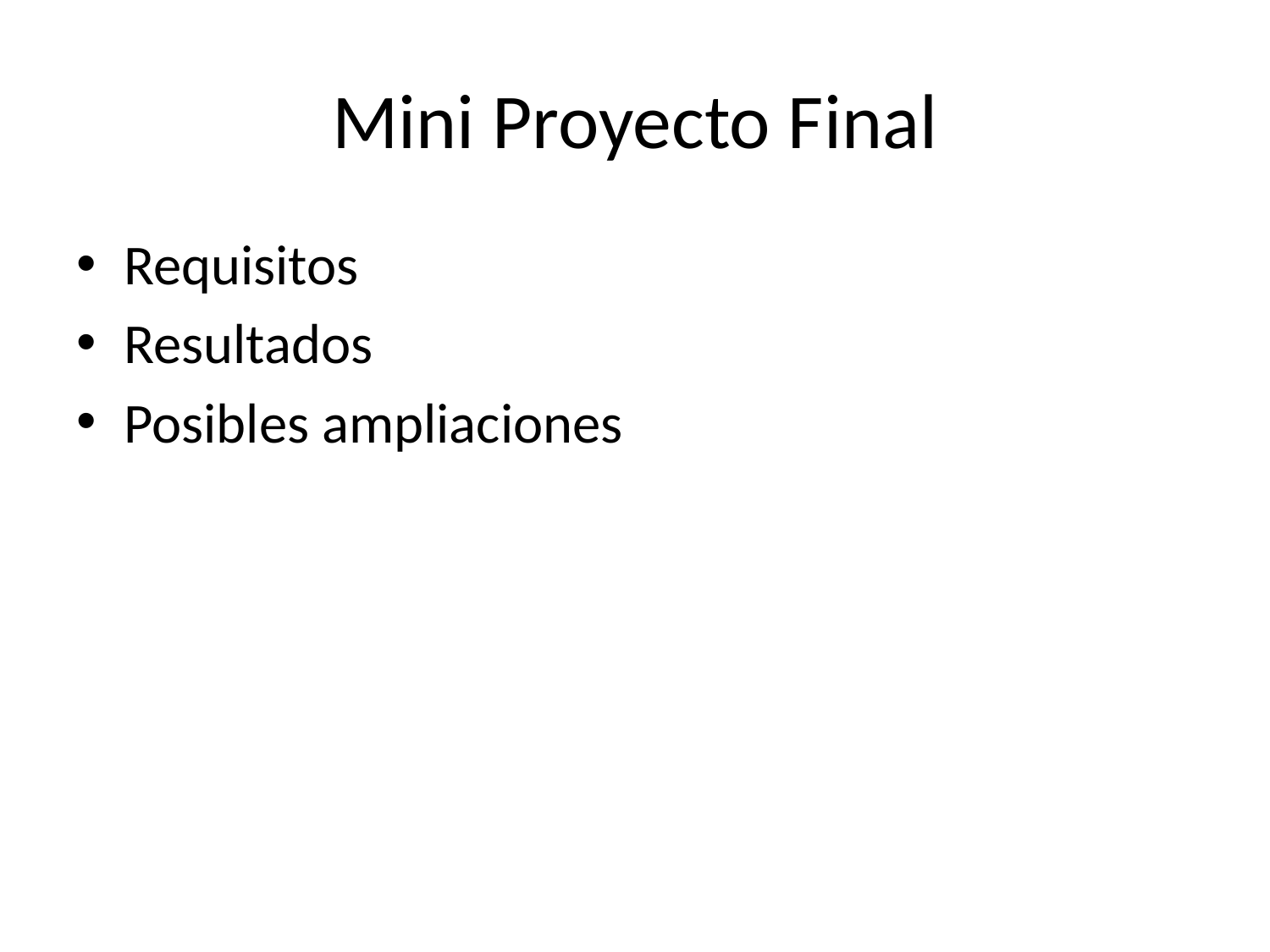

# Mini Proyecto Final
Requisitos
Resultados
Posibles ampliaciones